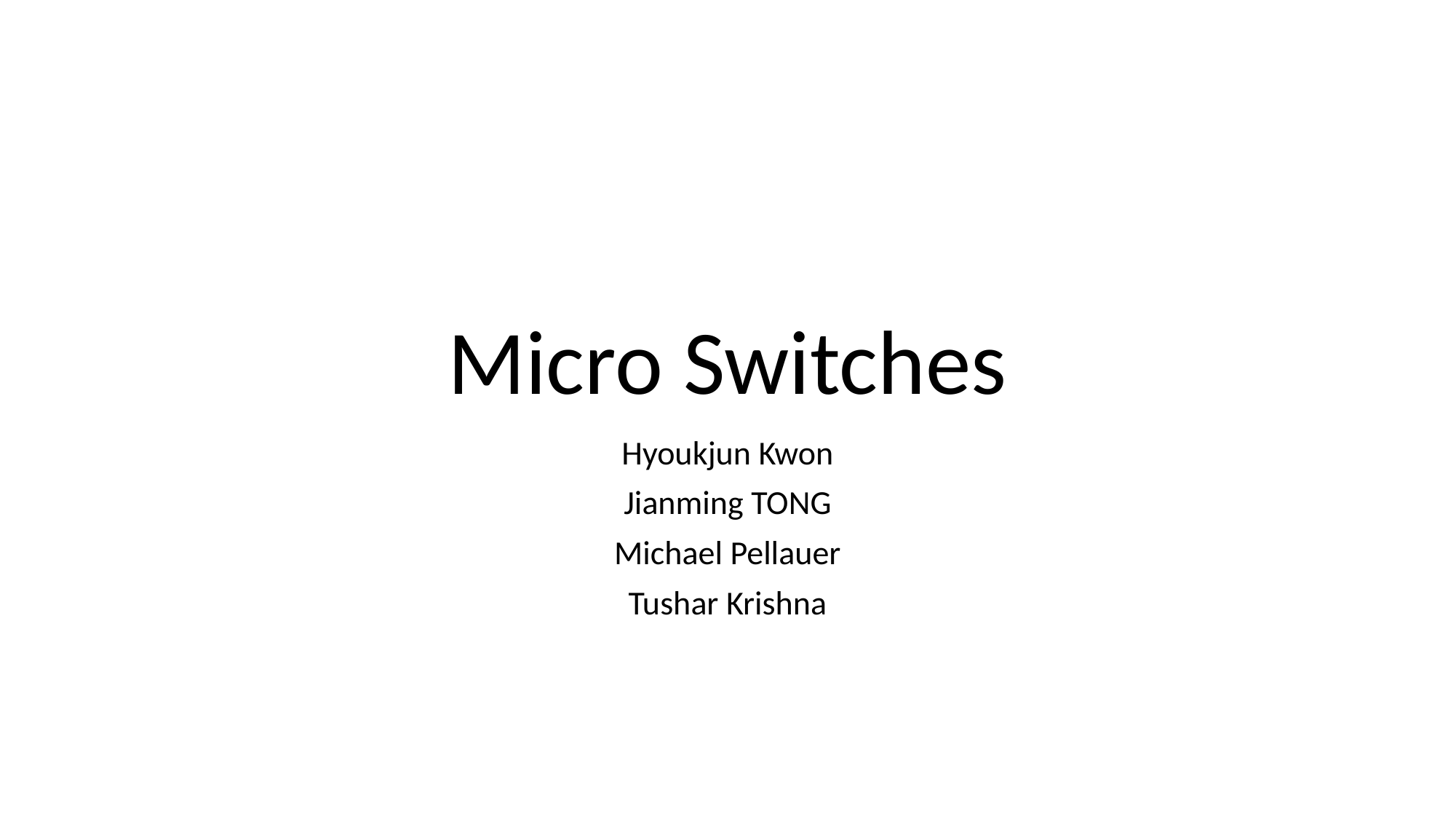

# Micro Switches
Hyoukjun Kwon
Jianming TONG
Michael Pellauer
Tushar Krishna